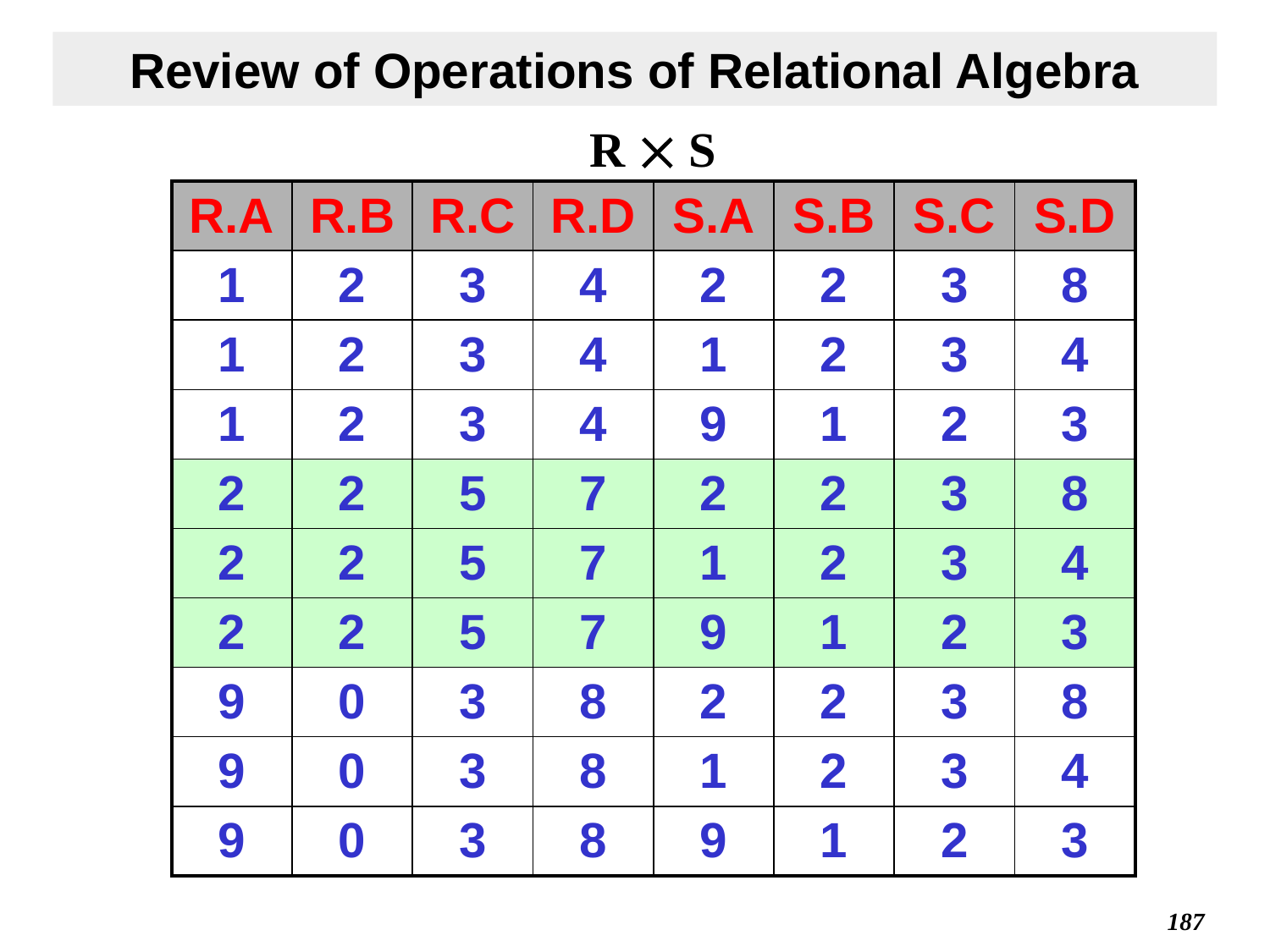

# Review of Operations of Relational Algebra
R × S
| R.A | R.B | R.C | R.D | S.A | S.B | S.C | S.D |
| --- | --- | --- | --- | --- | --- | --- | --- |
| 1 | 2 | 3 | 4 | 2 | 2 | 3 | 8 |
| 1 | 2 | 3 | 4 | 1 | 2 | 3 | 4 |
| 1 | 2 | 3 | 4 | 9 | 1 | 2 | 3 |
| 2 | 2 | 5 | 7 | 2 | 2 | 3 | 8 |
| 2 | 2 | 5 | 7 | 1 | 2 | 3 | 4 |
| 2 | 2 | 5 | 7 | 9 | 1 | 2 | 3 |
| 9 | 0 | 3 | 8 | 2 | 2 | 3 | 8 |
| 9 | 0 | 3 | 8 | 1 | 2 | 3 | 4 |
| 9 | 0 | 3 | 8 | 9 | 1 | 2 | 3 |

187